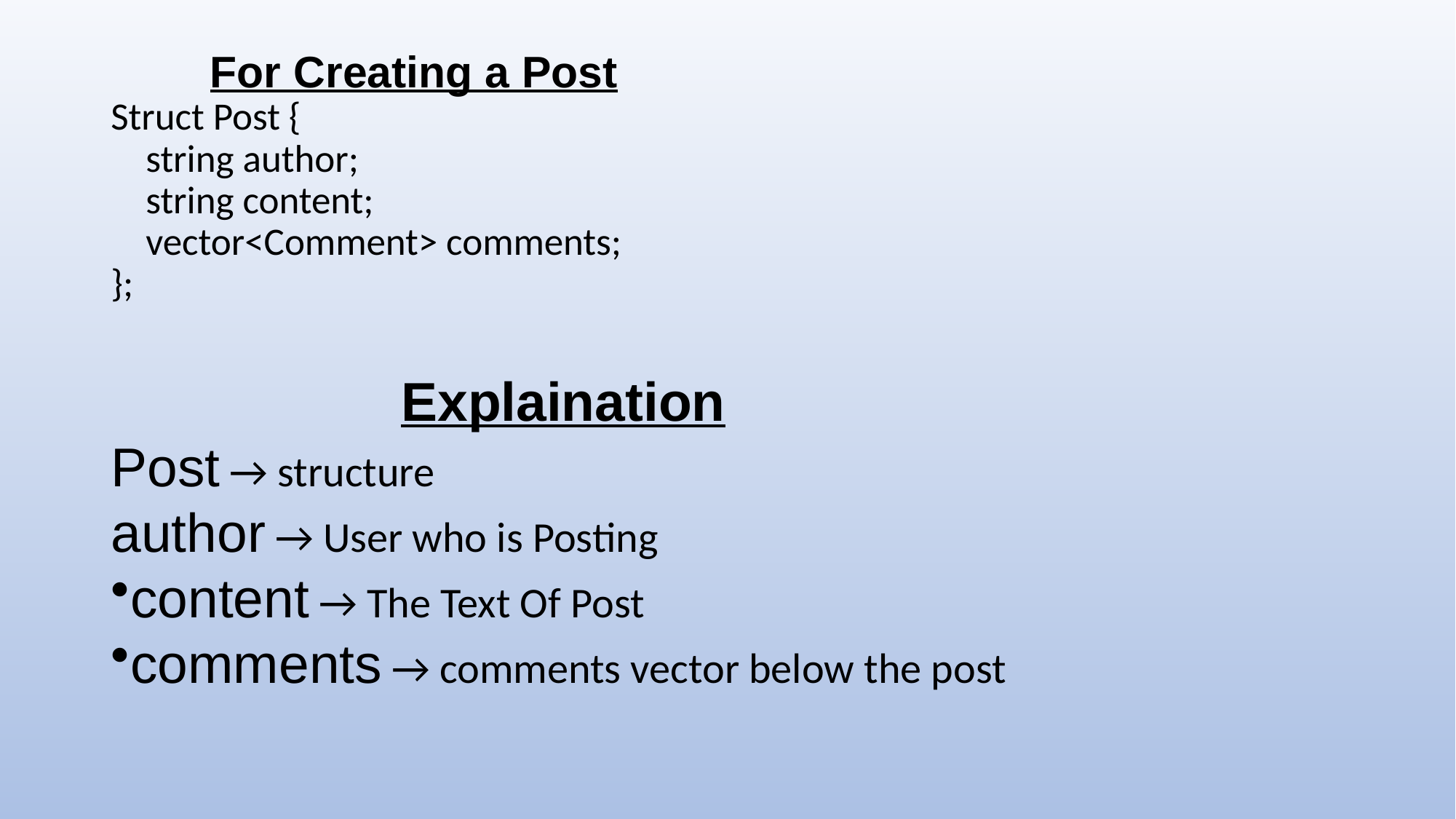

# For Creating a Post Struct Post { string author; string content; vector<Comment> comments; };
Explaination
Post → structure
author → User who is Posting
content → The Text Of Post
comments → comments vector below the post